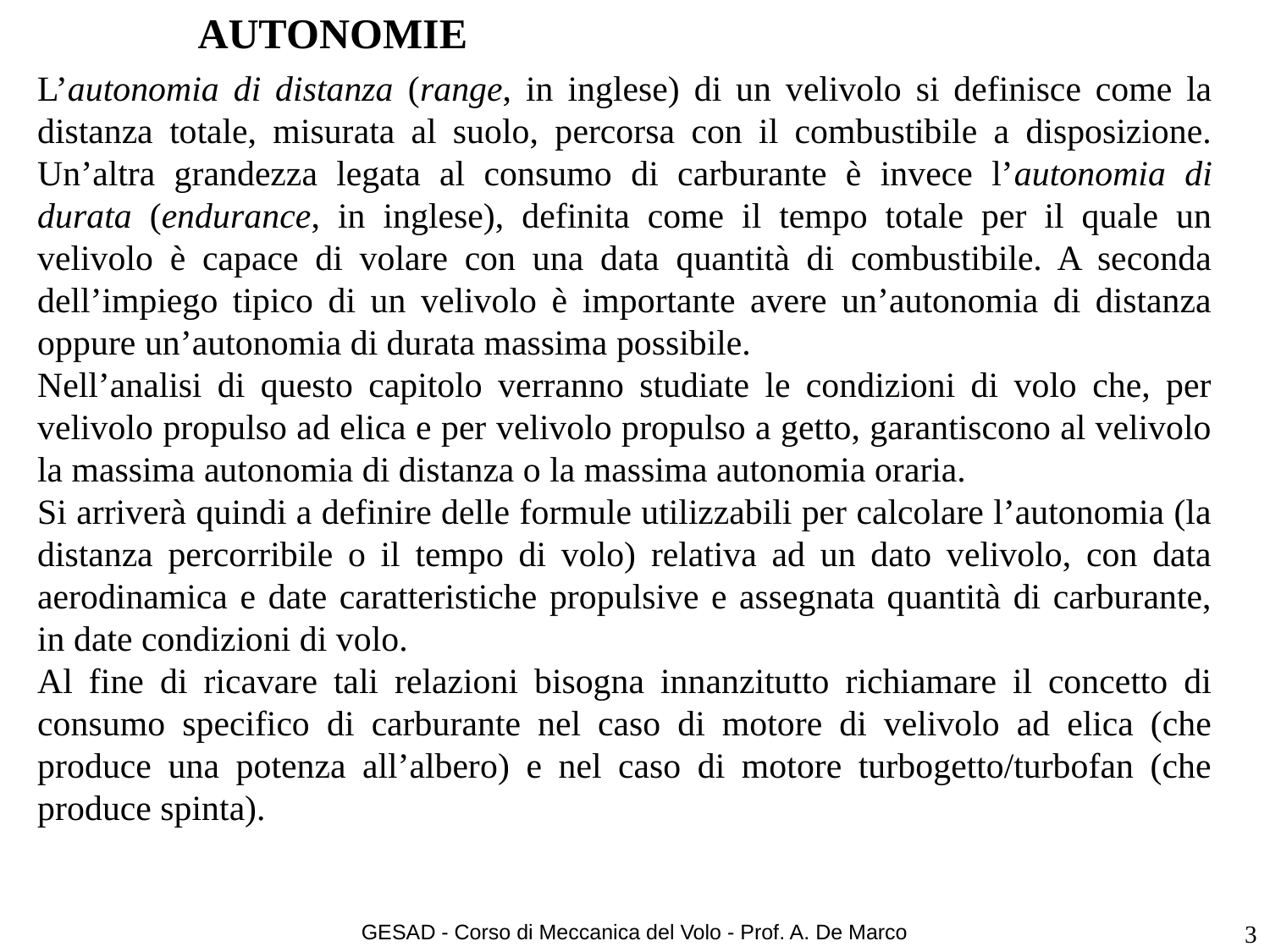

# AUTONOMIE
L’autonomia di distanza (range, in inglese) di un velivolo si definisce come la distanza totale, misurata al suolo, percorsa con il combustibile a disposizione. Un’altra grandezza legata al consumo di carburante è invece l’autonomia di durata (endurance, in inglese), definita come il tempo totale per il quale un velivolo è capace di volare con una data quantità di combustibile. A seconda dell’impiego tipico di un velivolo è importante avere un’autonomia di distanza oppure un’autonomia di durata massima possibile.
Nell’analisi di questo capitolo verranno studiate le condizioni di volo che, per velivolo propulso ad elica e per velivolo propulso a getto, garantiscono al velivolo la massima autonomia di distanza o la massima autonomia oraria.
Si arriverà quindi a definire delle formule utilizzabili per calcolare l’autonomia (la distanza percorribile o il tempo di volo) relativa ad un dato velivolo, con data aerodinamica e date caratteristiche propulsive e assegnata quantità di carburante, in date condizioni di volo.
Al fine di ricavare tali relazioni bisogna innanzitutto richiamare il concetto di consumo specifico di carburante nel caso di motore di velivolo ad elica (che produce una potenza all’albero) e nel caso di motore turbogetto/turbofan (che produce spinta).

GESAD - Corso di Meccanica del Volo - Prof. A. De Marco
3